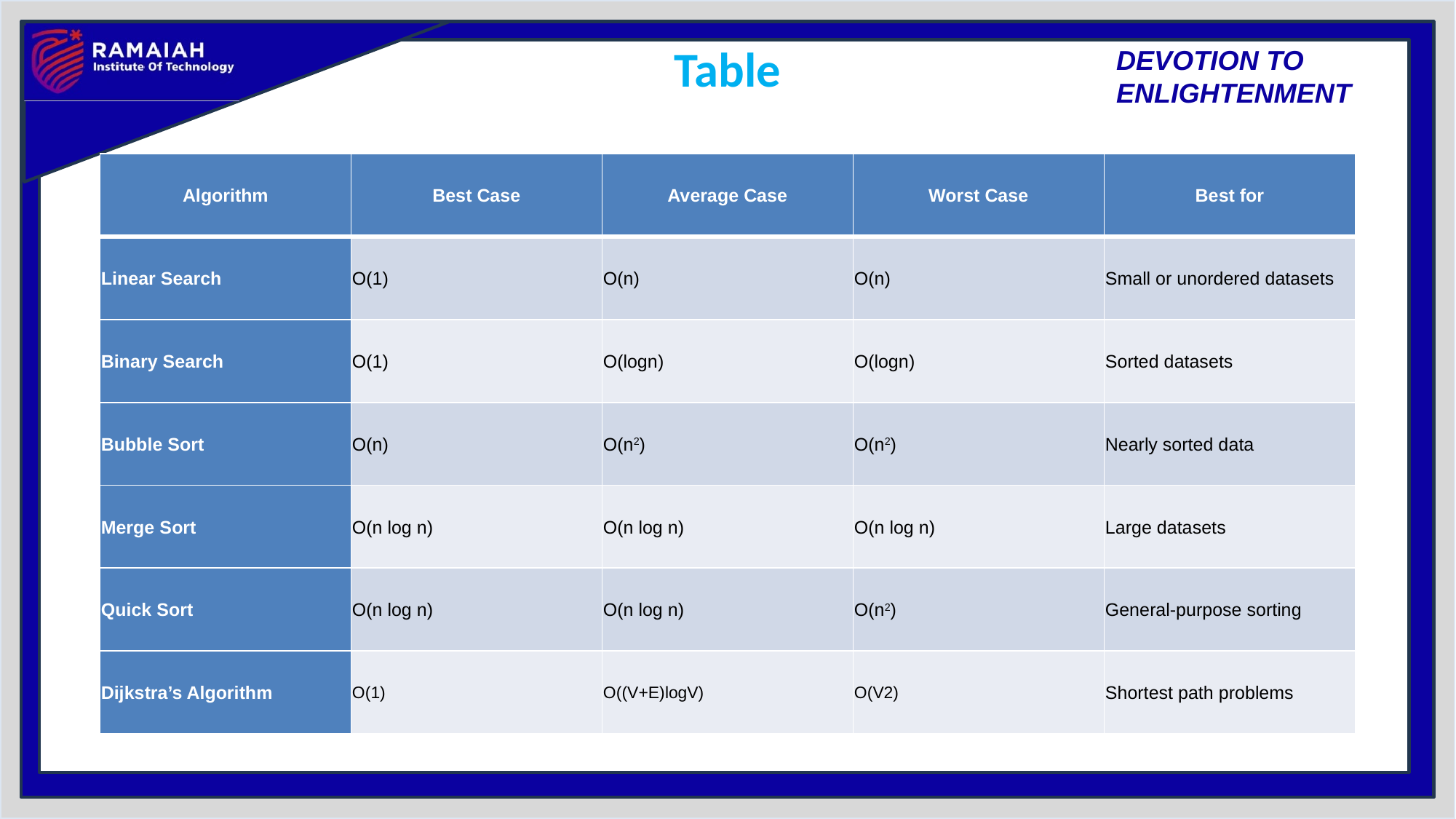

# Table

| Algorithm | Best Case | Average Case | Worst Case | Best for |
| --- | --- | --- | --- | --- |
| Linear Search | O(1) | O(n) | O(n) | Small or unordered datasets |
| Binary Search | O(1) | O(logn) | O(logn) | Sorted datasets |
| Bubble Sort | O(n) | O(n2) | O(n2) | Nearly sorted data |
| Merge Sort | O(n log n) | O(n log n) | O(n log n) | Large datasets |
| Quick Sort | O(n log n) | O(n log n) | O(n2) | General-purpose sorting |
| Dijkstra’s Algorithm | O(1) | O((V+E)logV) | O(V2) | Shortest path problems |